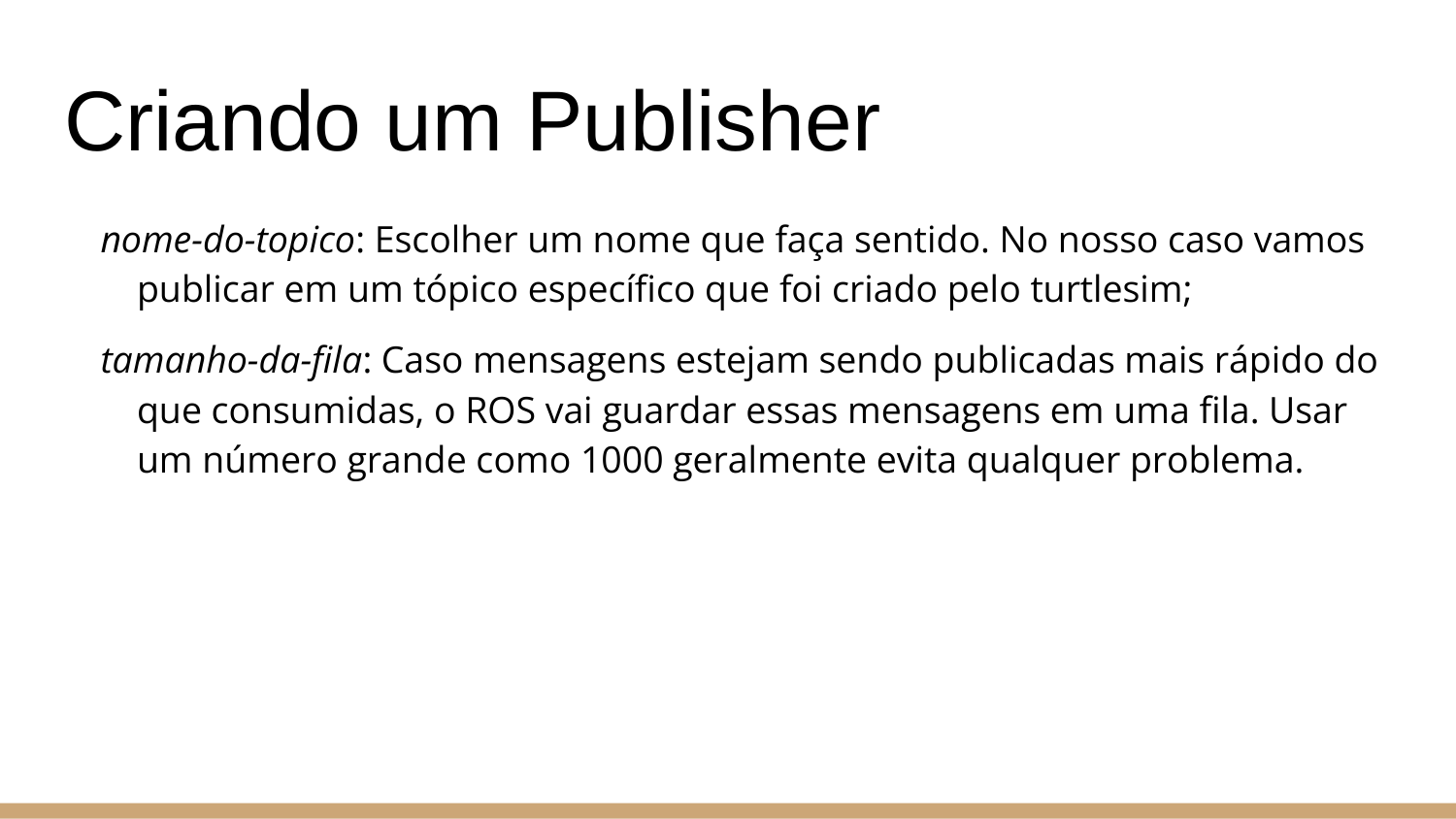

# Criando um Publisher
nome-do-topico: Escolher um nome que faça sentido. No nosso caso vamos publicar em um tópico específico que foi criado pelo turtlesim;
tamanho-da-fila: Caso mensagens estejam sendo publicadas mais rápido do que consumidas, o ROS vai guardar essas mensagens em uma fila. Usar um número grande como 1000 geralmente evita qualquer problema.